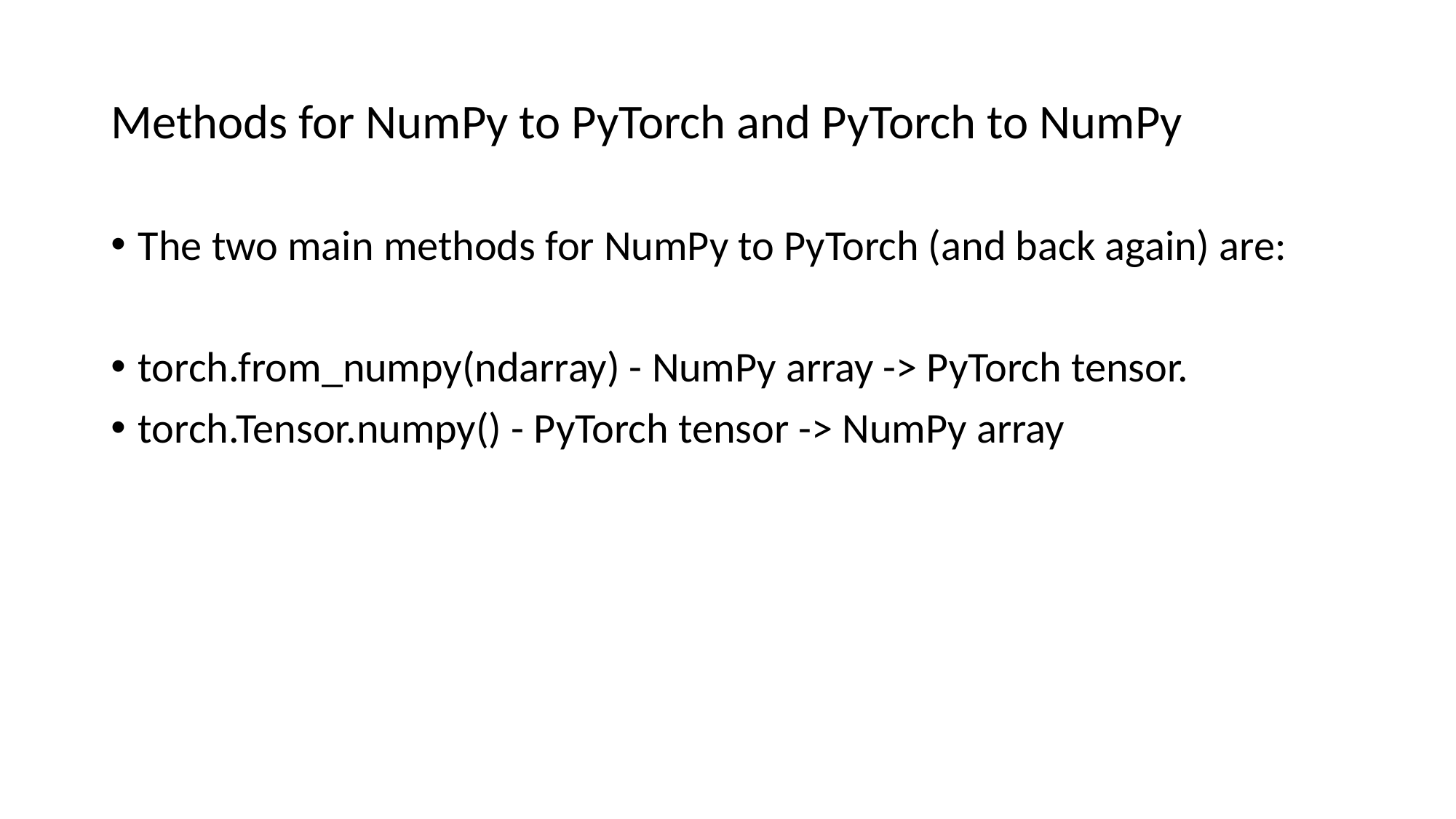

# Methods for NumPy to PyTorch and PyTorch to NumPy
The two main methods for NumPy to PyTorch (and back again) are:

torch.from_numpy(ndarray) - NumPy array -> PyTorch tensor.
torch.Tensor.numpy() - PyTorch tensor -> NumPy array